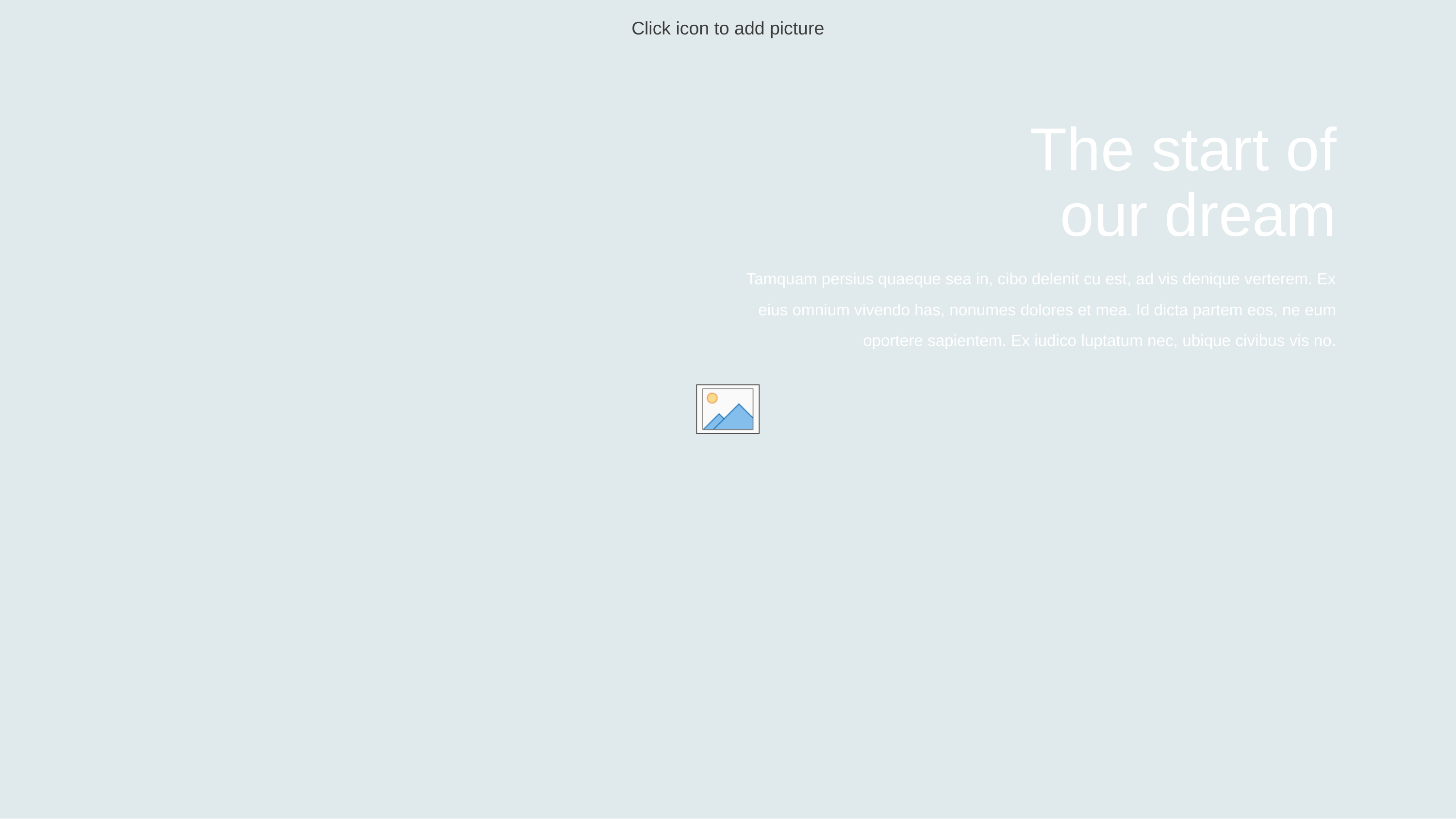

# The start of our dream
Tamquam persius quaeque sea in, cibo delenit cu est, ad vis denique verterem. Ex eius omnium vivendo has, nonumes dolores et mea. Id dicta partem eos, ne eum oportere sapientem. Ex iudico luptatum nec, ubique civibus vis no.